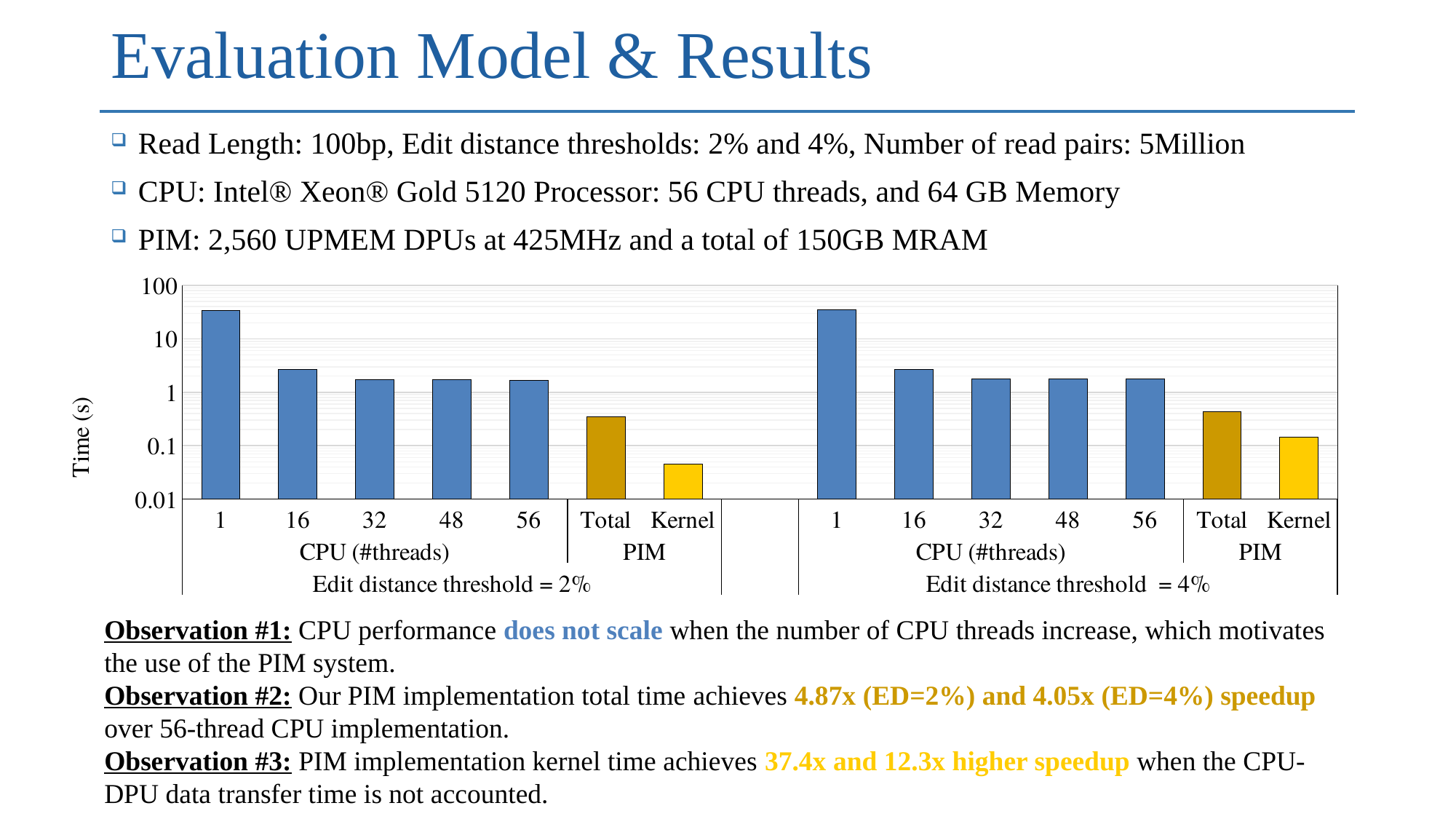

# Evaluation Model & Results
Read Length: 100bp, Edit distance thresholds: 2% and 4%, Number of read pairs: 5Million
CPU: Intel® Xeon® Gold 5120 Processor: 56 CPU threads, and 64 GB Memory
PIM: 2,560 UPMEM DPUs at 425MHz and a total of 150GB MRAM

### Chart

| Category | Time in sec |
|---|---|
| 1 | 33.5766197204 |
| 16 | 2.7097971916000003 |
| 32 | 1.7302755832 |
| 48 | 1.6985294102 |
| 56 | 1.6848365782 |
| Total | 0.3456960036666666 |
| Kernel | 0.045063333 |
|  | None |
| 1 | 34.7637313844 |
| 16 | 2.6899570466 |
| 32 | 1.7978384018 |
| 48 | 1.762747574 |
| 56 | 1.7579776048000002 |
| Total | 0.43452433266666673 |
| Kernel | 0.1428680023333334 |
Observation #1: CPU performance does not scale when the number of CPU threads increase, which motivates the use of the PIM system.
Observation #2: Our PIM implementation total time achieves 4.87x (ED=2%) and 4.05x (ED=4%) speedup over 56-thread CPU implementation.
Observation #3: PIM implementation kernel time achieves 37.4x and 12.3x higher speedup when the CPU-DPU data transfer time is not accounted.